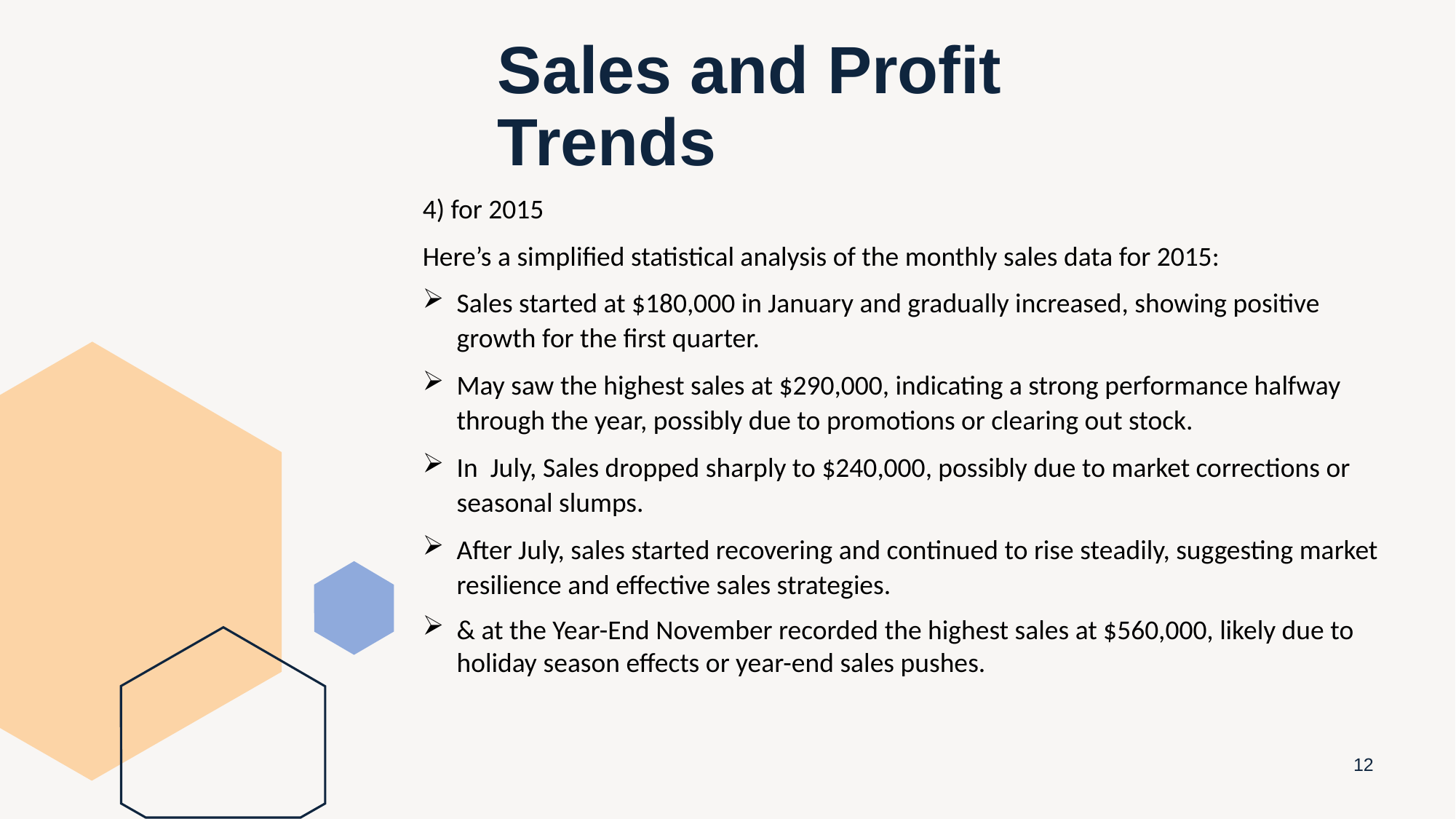

# Sales and Profit Trends
4) for 2015
Here’s a simplified statistical analysis of the monthly sales data for 2015:
Sales started at $180,000 in January and gradually increased, showing positive growth for the first quarter.
May saw the highest sales at $290,000, indicating a strong performance halfway through the year, possibly due to promotions or clearing out stock.
In  July, Sales dropped sharply to $240,000, possibly due to market corrections or seasonal slumps.
After July, sales started recovering and continued to rise steadily, suggesting market resilience and effective sales strategies.
& at the Year-End November recorded the highest sales at $560,000, likely due to holiday season effects or year-end sales pushes.

12